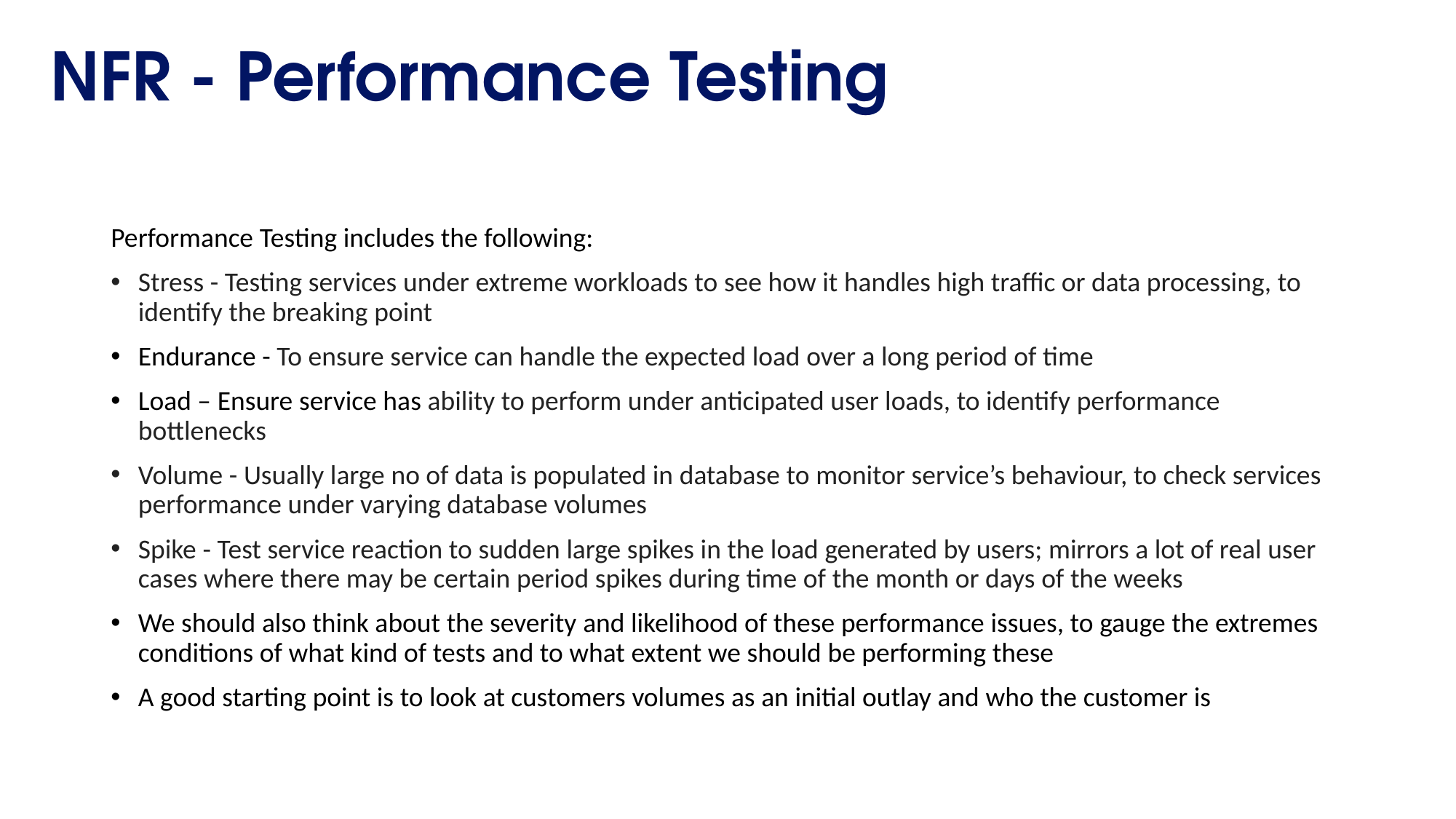

NFR - Performance Testing
Performance Testing includes the following:
Stress - Testing services under extreme workloads to see how it handles high traffic or data processing, to identify the breaking point
Endurance - To ensure service can handle the expected load over a long period of time
Load – Ensure service has ability to perform under anticipated user loads, to identify performance bottlenecks
Volume - Usually large no of data is populated in database to monitor service’s behaviour, to check services performance under varying database volumes
Spike - Test service reaction to sudden large spikes in the load generated by users; mirrors a lot of real user cases where there may be certain period spikes during time of the month or days of the weeks
We should also think about the severity and likelihood of these performance issues, to gauge the extremes conditions of what kind of tests and to what extent we should be performing these
A good starting point is to look at customers volumes as an initial outlay and who the customer is